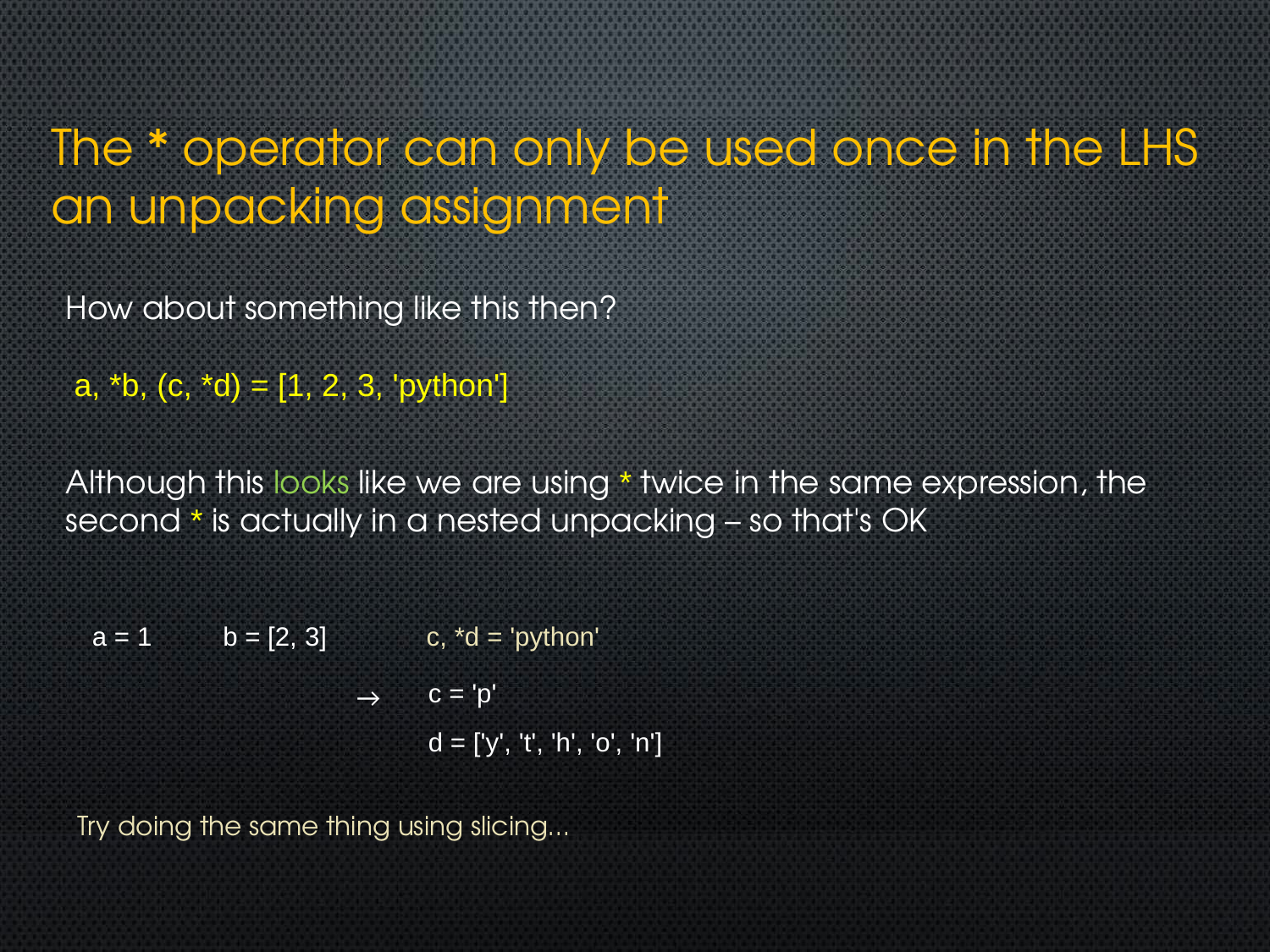

# The * operator can only be used once in the LHS an unpacking assignment

How about something like this then?

a, *b, (c, *d) = [1, 2, 3, 'python']

Although this looks like we are using * twice in the same expression, the second * is actually in a nested unpacking – so that's OK
a = 1
b = [2, 3]
c, *d = 'python'
c = 'p'
d = ['y', 't', 'h', 'o', 'n']
→
Try doing the same thing using slicing…